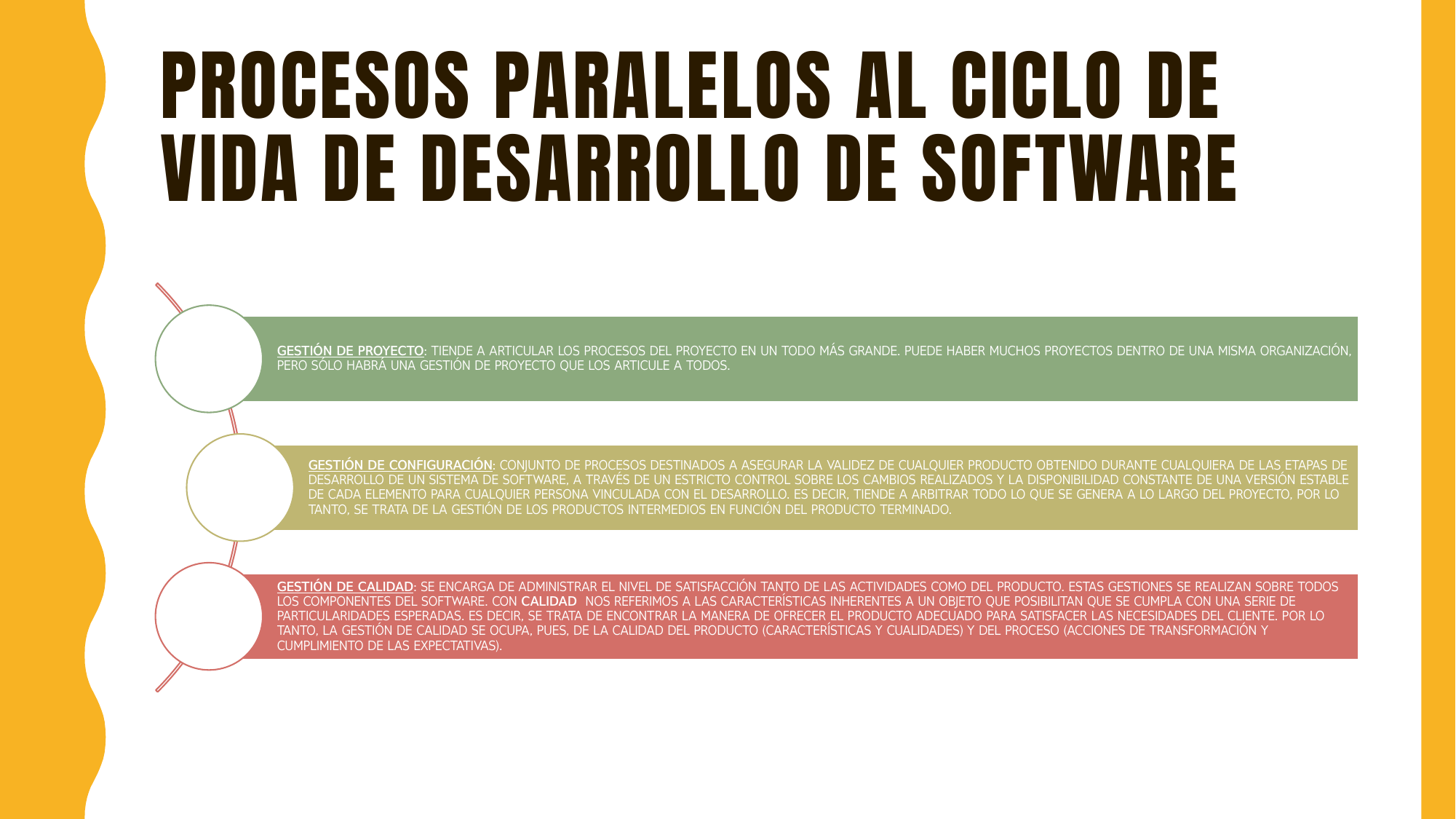

# PROCESOS PARALELOS AL CICLO DE VIDA DE DESARROLLO DE SOFTWARE
GESTIÓN DE PROYECTO: TIENDE A ARTICULAR LOS PROCESOS DEL PROYECTO EN UN TODO MÁS GRANDE. PUEDE HABER MUCHOS PROYECTOS DENTRO DE UNA MISMA ORGANIZACIÓN, PERO SÓLO HABRÁ UNA GESTIÓN DE PROYECTO QUE LOS ARTICULE A TODOS.
GESTIÓN DE CONFIGURACIÓN: CONJUNTO DE PROCESOS DESTINADOS A ASEGURAR LA VALIDEZ DE CUALQUIER PRODUCTO OBTENIDO DURANTE CUALQUIERA DE LAS ETAPAS DE DESARROLLO DE UN SISTEMA DE SOFTWARE, A TRAVÉS DE UN ESTRICTO CONTROL SOBRE LOS CAMBIOS REALIZADOS Y LA DISPONIBILIDAD CONSTANTE DE UNA VERSIÓN ESTABLE DE CADA ELEMENTO PARA CUALQUIER PERSONA VINCULADA CON EL DESARROLLO. ES DECIR, TIENDE A ARBITRAR TODO LO QUE SE GENERA A LO LARGO DEL PROYECTO, POR LO TANTO, SE TRATA DE LA GESTIÓN DE LOS PRODUCTOS INTERMEDIOS EN FUNCIÓN DEL PRODUCTO TERMINADO.
GESTIÓN DE CALIDAD: SE ENCARGA DE ADMINISTRAR EL NIVEL DE SATISFACCIÓN TANTO DE LAS ACTIVIDADES COMO DEL PRODUCTO. ESTAS GESTIONES SE REALIZAN SOBRE TODOS LOS COMPONENTES DEL SOFTWARE. CON CALIDAD  NOS REFERIMOS A LAS CARACTERÍSTICAS INHERENTES A UN OBJETO QUE POSIBILITAN QUE SE CUMPLA CON UNA SERIE DE PARTICULARIDADES ESPERADAS. ES DECIR, SE TRATA DE ENCONTRAR LA MANERA DE OFRECER EL PRODUCTO ADECUADO PARA SATISFACER LAS NECESIDADES DEL CLIENTE. POR LO TANTO, LA GESTIÓN DE CALIDAD SE OCUPA, PUES, DE LA CALIDAD DEL PRODUCTO (CARACTERÍSTICAS Y CUALIDADES) Y DEL PROCESO (ACCIONES DE TRANSFORMACIÓN Y CUMPLIMIENTO DE LAS EXPECTATIVAS).